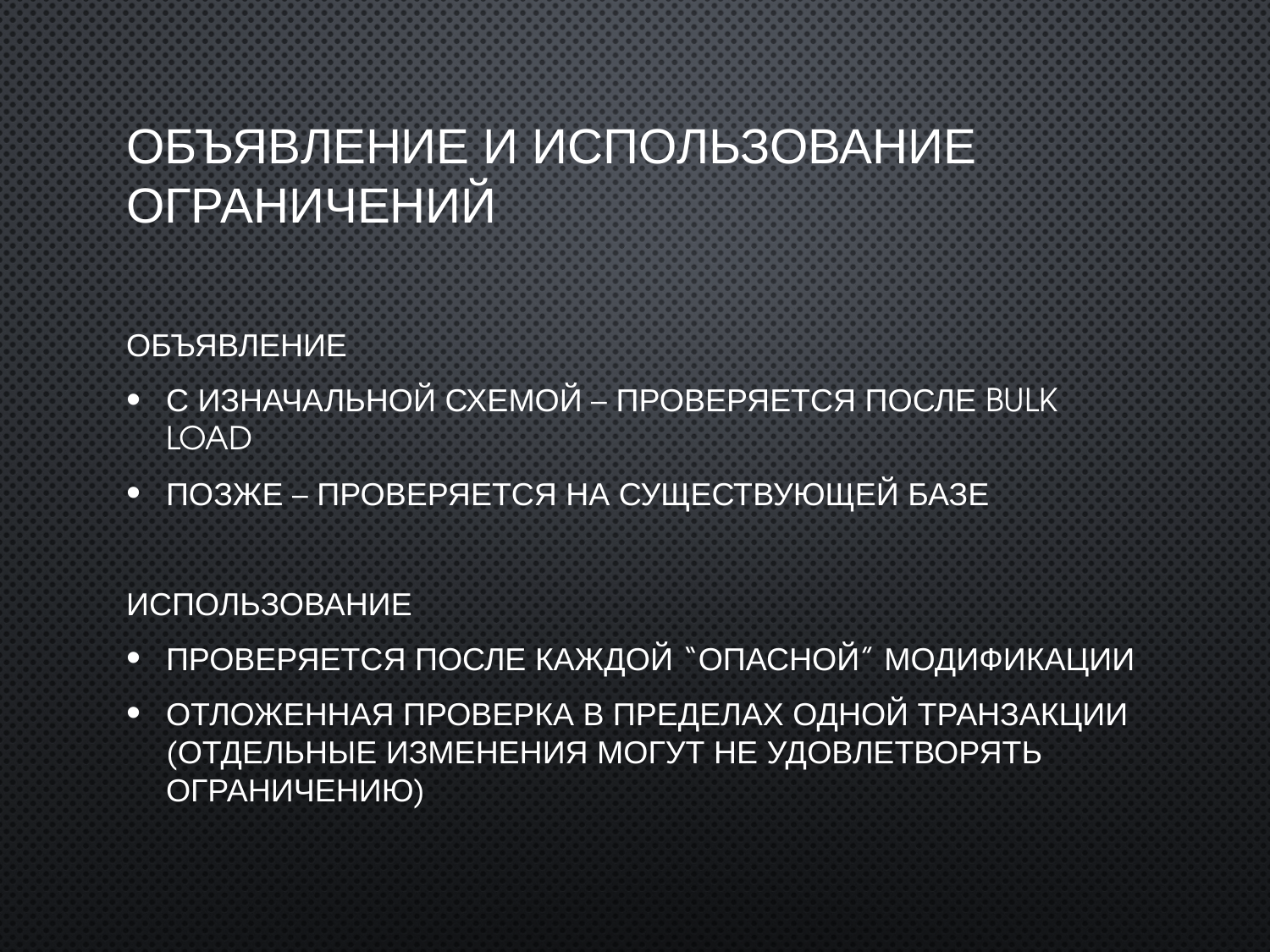

# Объявление и использование ограничений
Объявление
С изначальной схемой – проверяется после bulk load
Позже – проверяется на существующей базе

Использование
Проверяется после каждой “опасной” модификации
Отложенная проверка в пределах одной транзакции (отдельные изменения могут не удовлетворять ограничению)